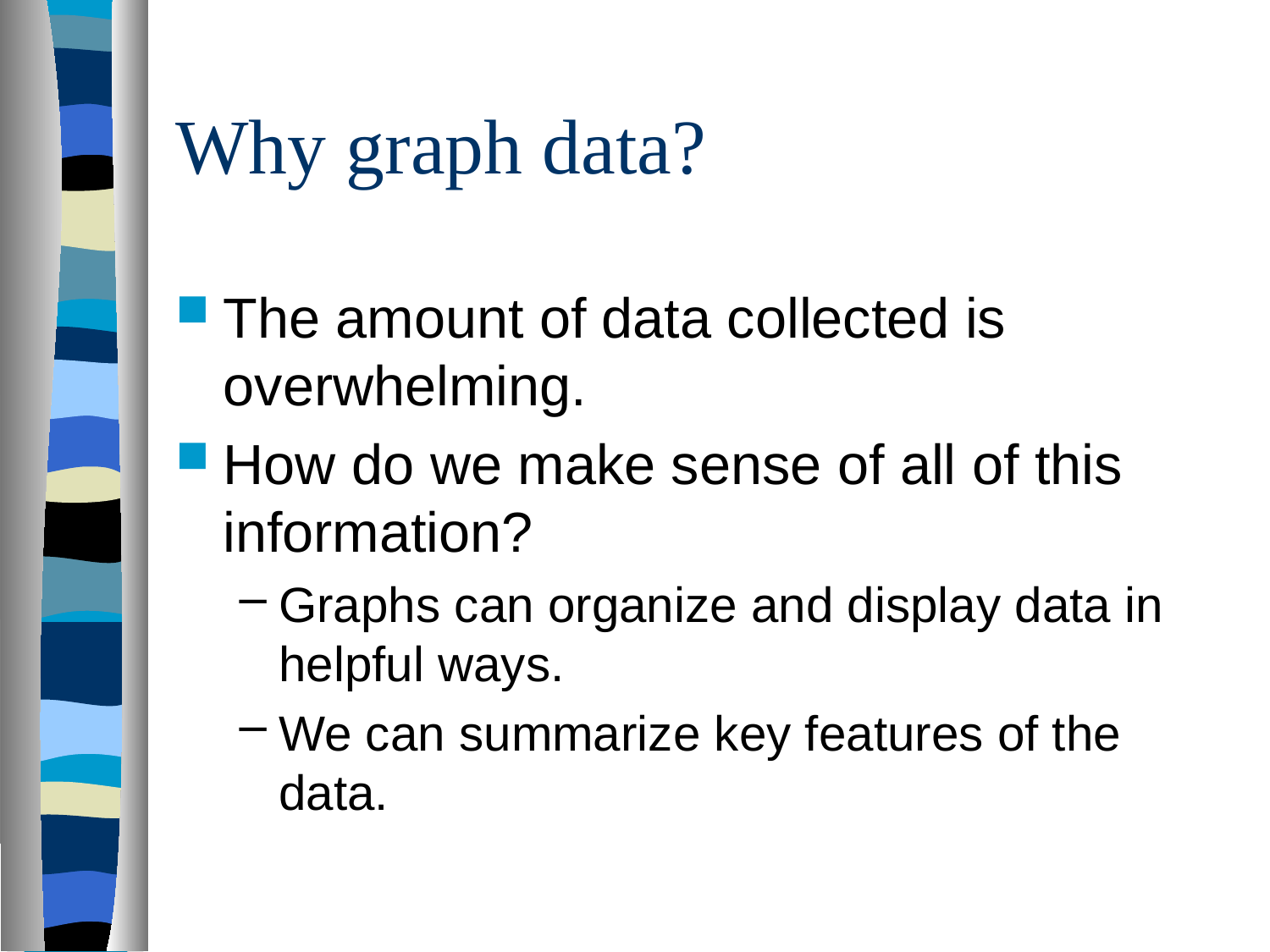

# Why graph data?
The amount of data collected is overwhelming.
How do we make sense of all of this information?
Graphs can organize and display data in helpful ways.
We can summarize key features of the data.